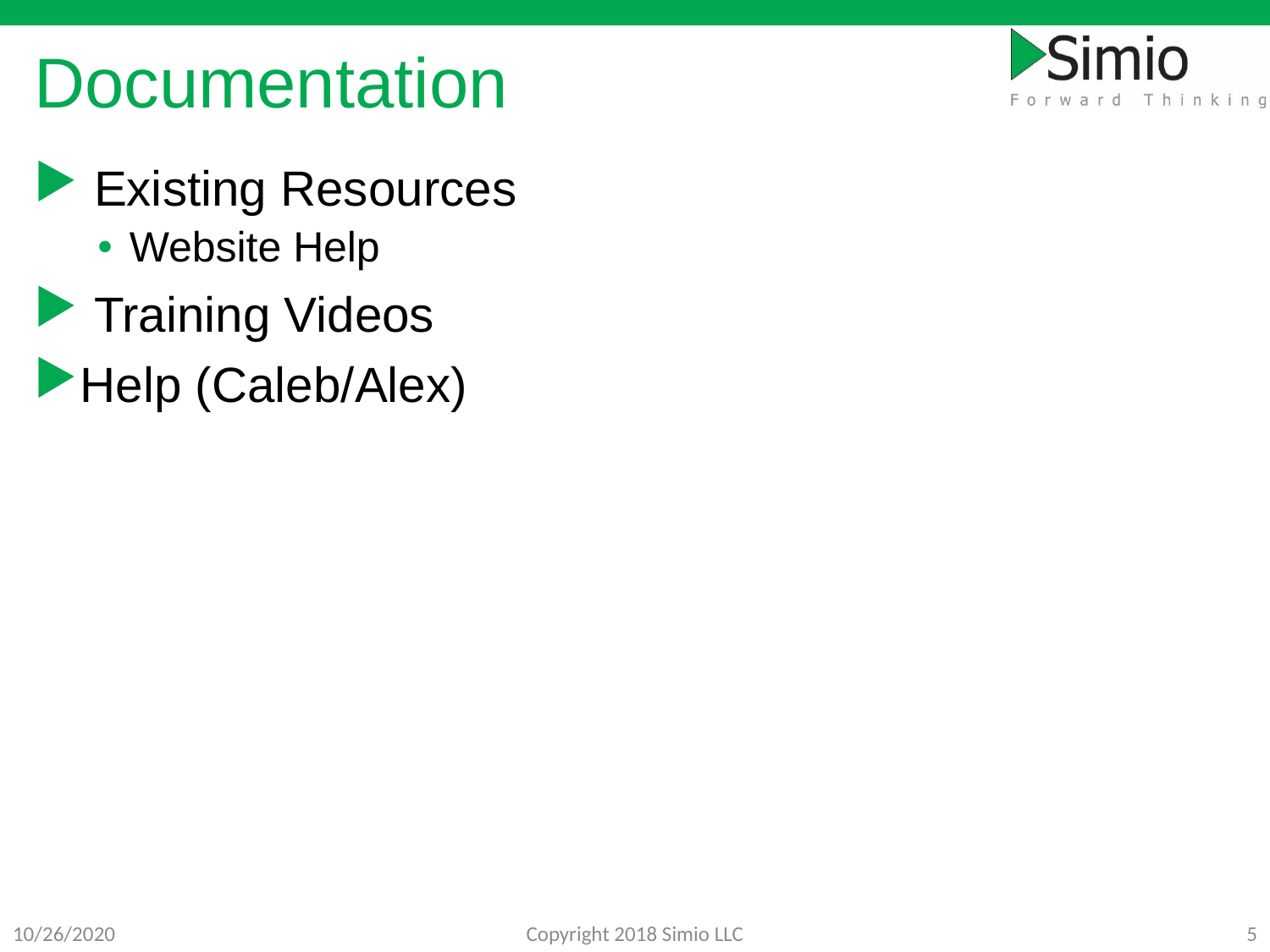

# Documentation
 Existing Resources
Website Help
 Training Videos
Help (Caleb/Alex)